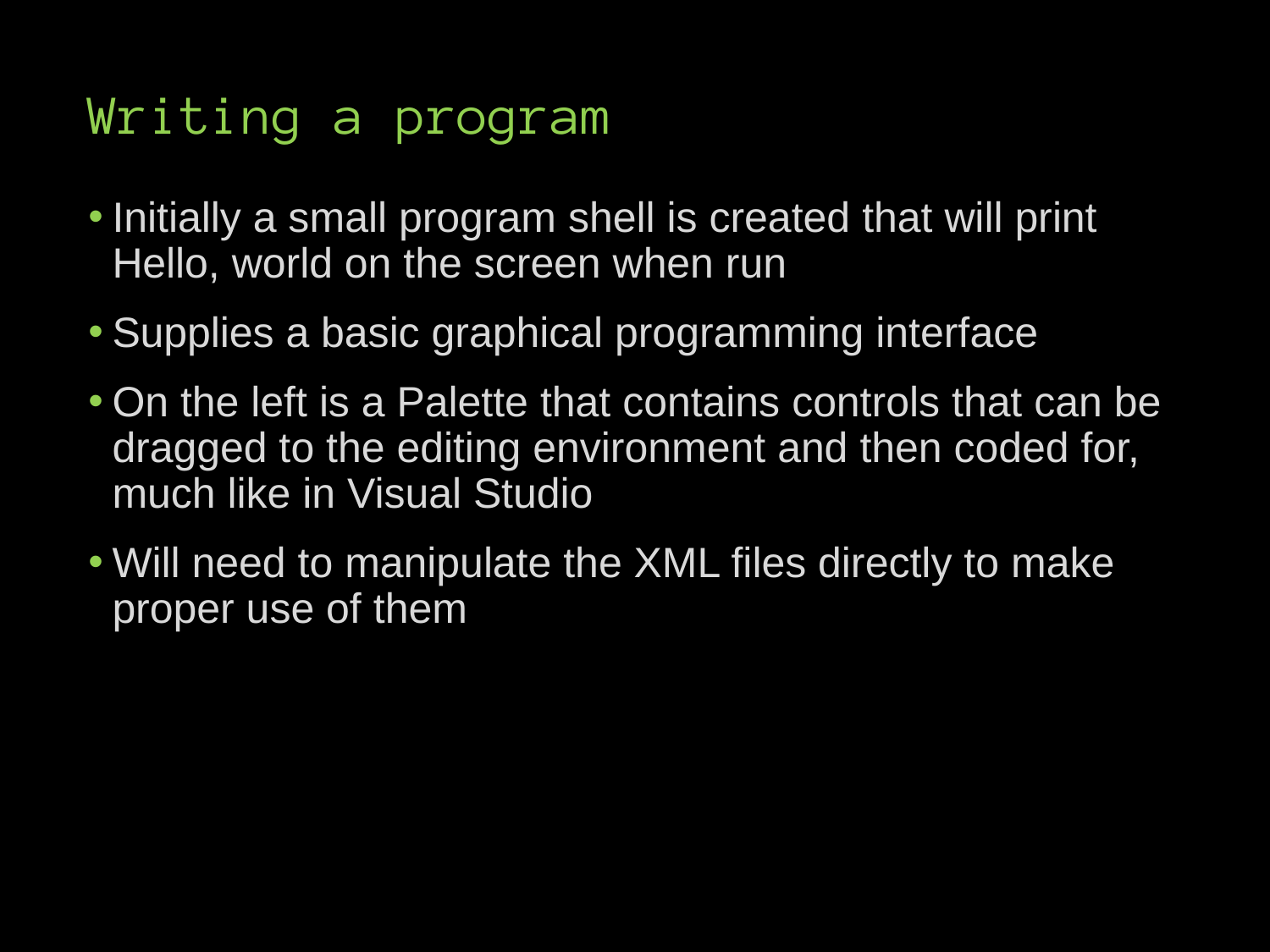

# Writing a program
Initially a small program shell is created that will print Hello, world on the screen when run
Supplies a basic graphical programming interface
On the left is a Palette that contains controls that can be dragged to the editing environment and then coded for, much like in Visual Studio
Will need to manipulate the XML files directly to make proper use of them